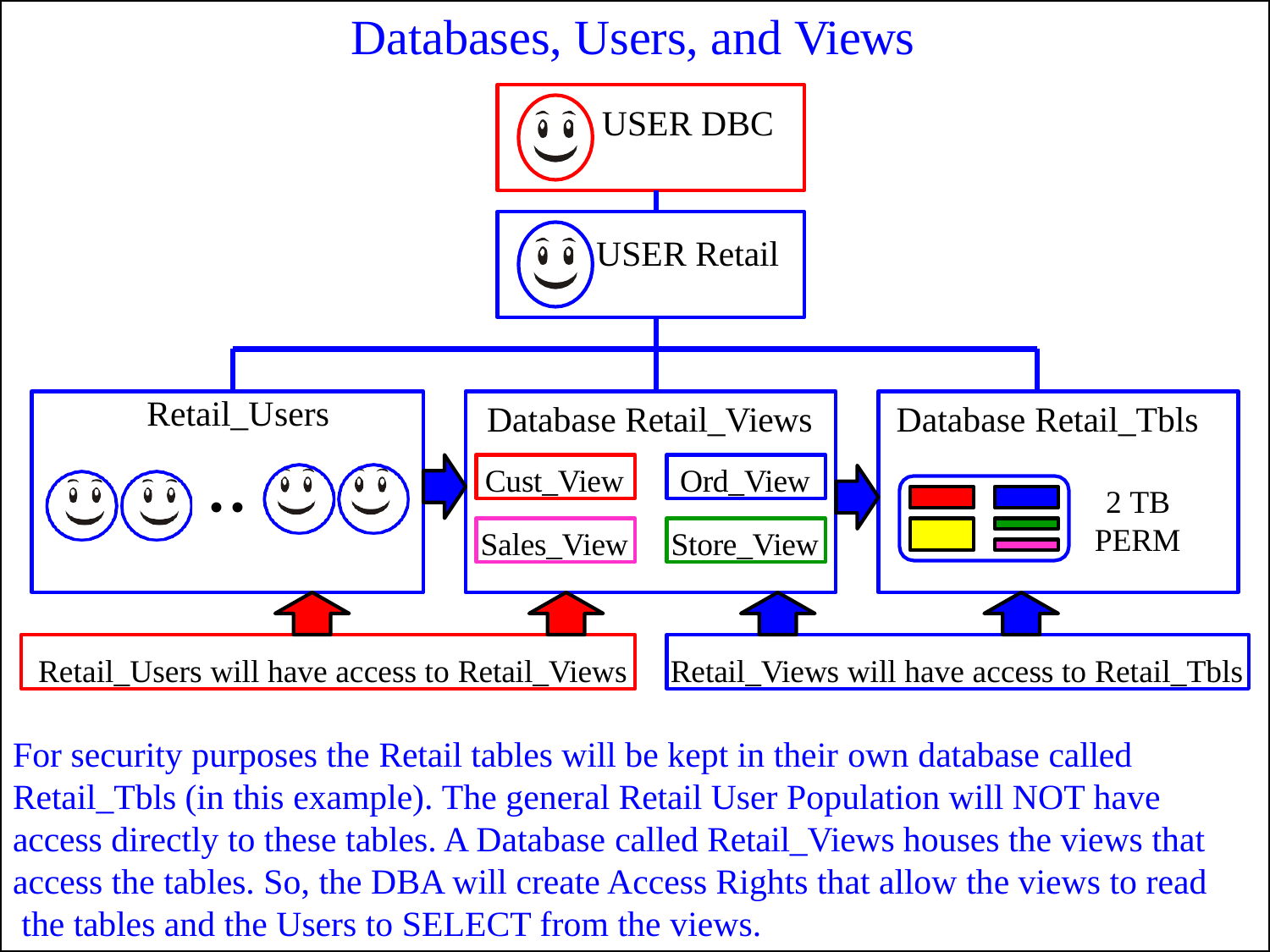

# Databases, Users, and Views

USER DBC

USER Retail

Retail_Users
..
Database Retail_Views
Database Retail_Tbls

Cust_View
Ord_View
2 TB
PERM

Sales_View
Store_View
Retail_Users will have access to Retail_Views
Retail_Views will have access to Retail_Tbls
For security purposes the Retail tables will be kept in their own database called  Retail_Tbls (in this example). The general Retail User Population will NOT have  access directly to these tables. A Database called Retail_Views houses the views that  access the tables. So, the DBA will create Access Rights that allow the views to read  the tables and the Users to SELECT from the views.